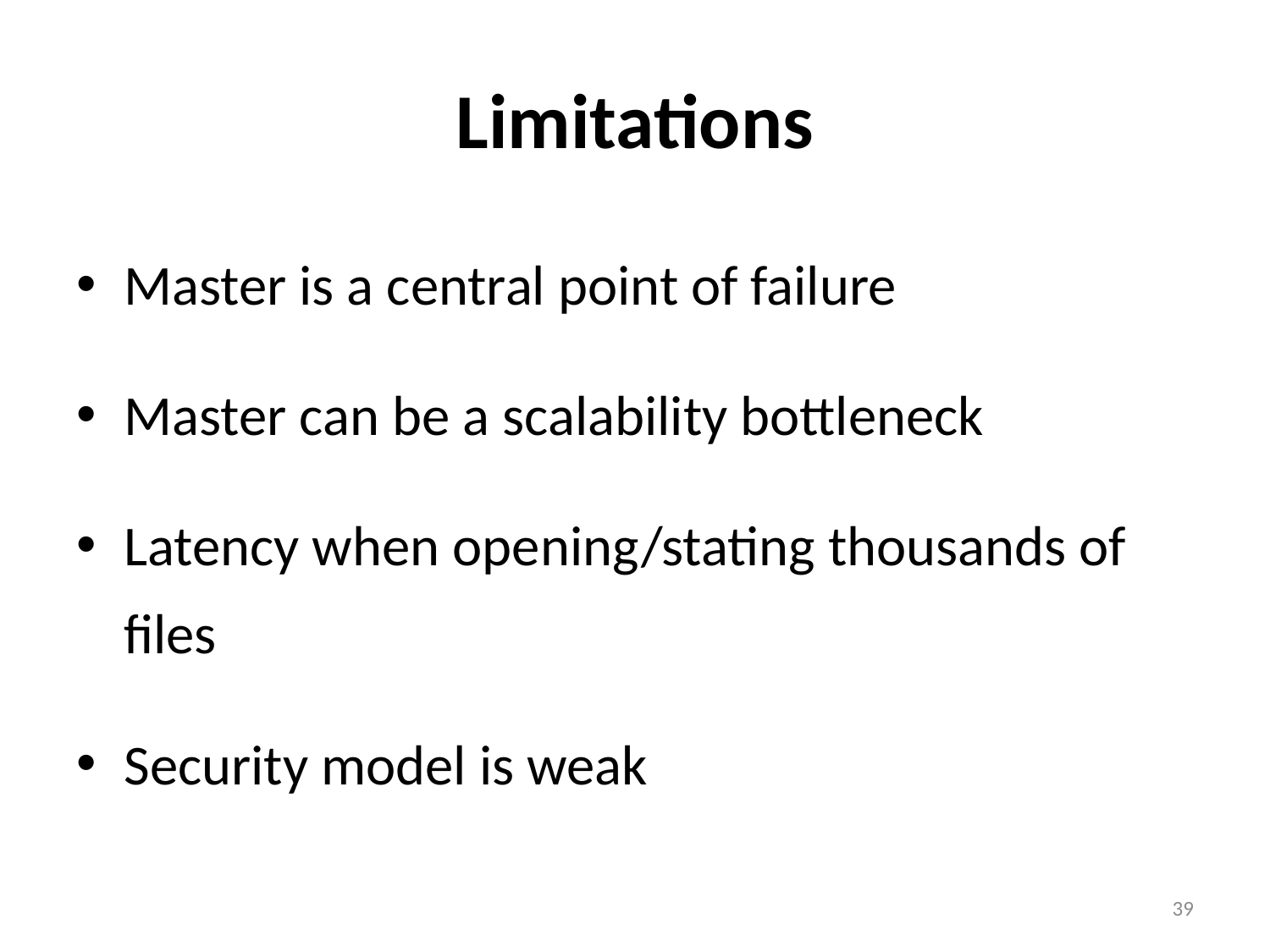

# Limitations
Master is a central point of failure
Master can be a scalability bottleneck
Latency when opening/stating thousands of files
Security model is weak

39